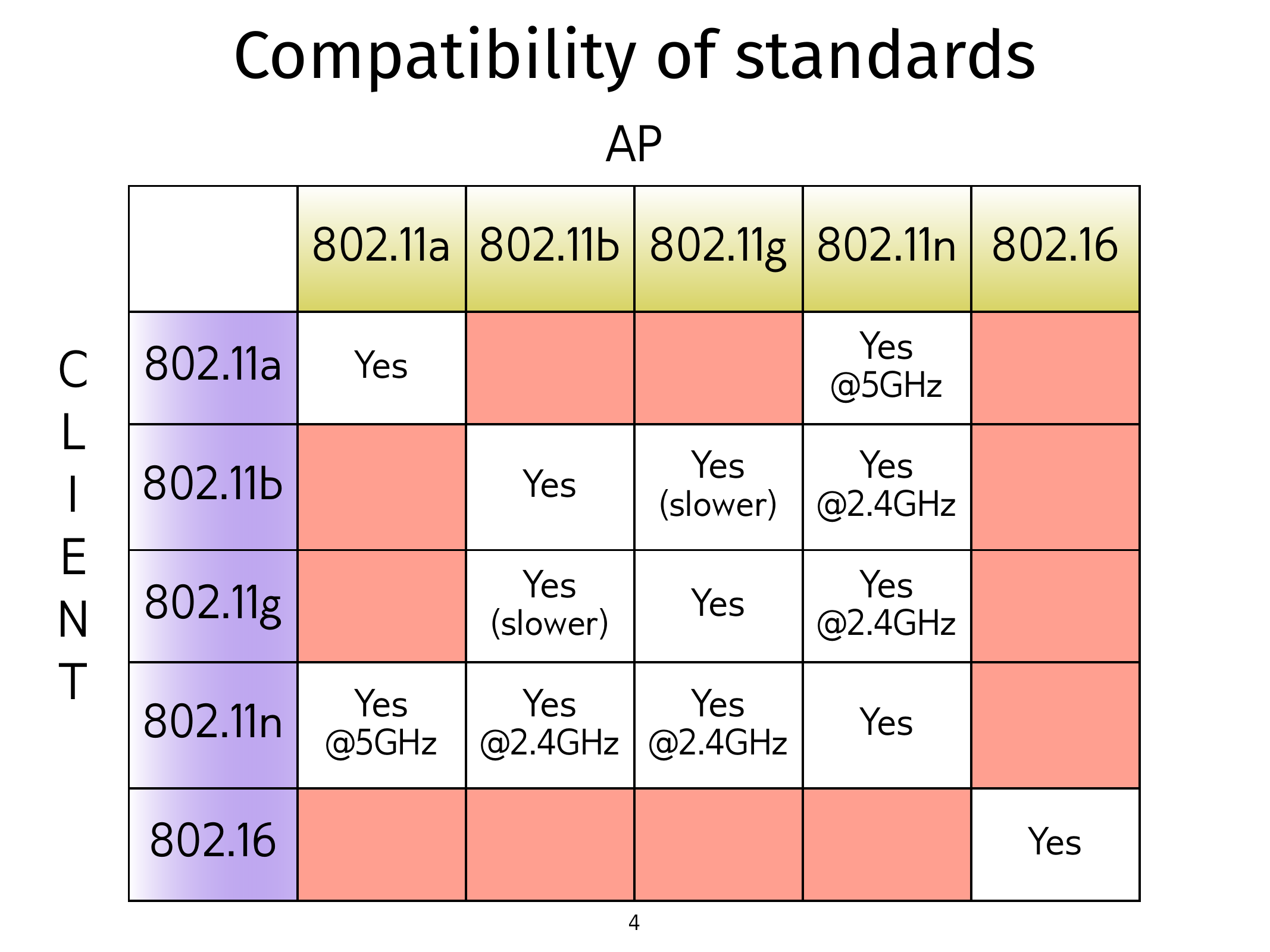

# Compatibility of standards
AP
|  | 802.11a | 802.11b | 802.11g | 802.11n | 802.16 |
| --- | --- | --- | --- | --- | --- |
| 802.11a | Yes |  |  | Yes @5GHz |  |
| 802.11b |  | Yes | Yes (slower) | Yes @2.4GHz |  |
| 802.11g |  | Yes (slower) | Yes | Yes @2.4GHz |  |
| 802.11n | Yes @5GHz | Yes @2.4GHz | Yes @2.4GHz | Yes |  |
| 802.16 |  |  |  |  | Yes |
C
L
I
E
N
T
4